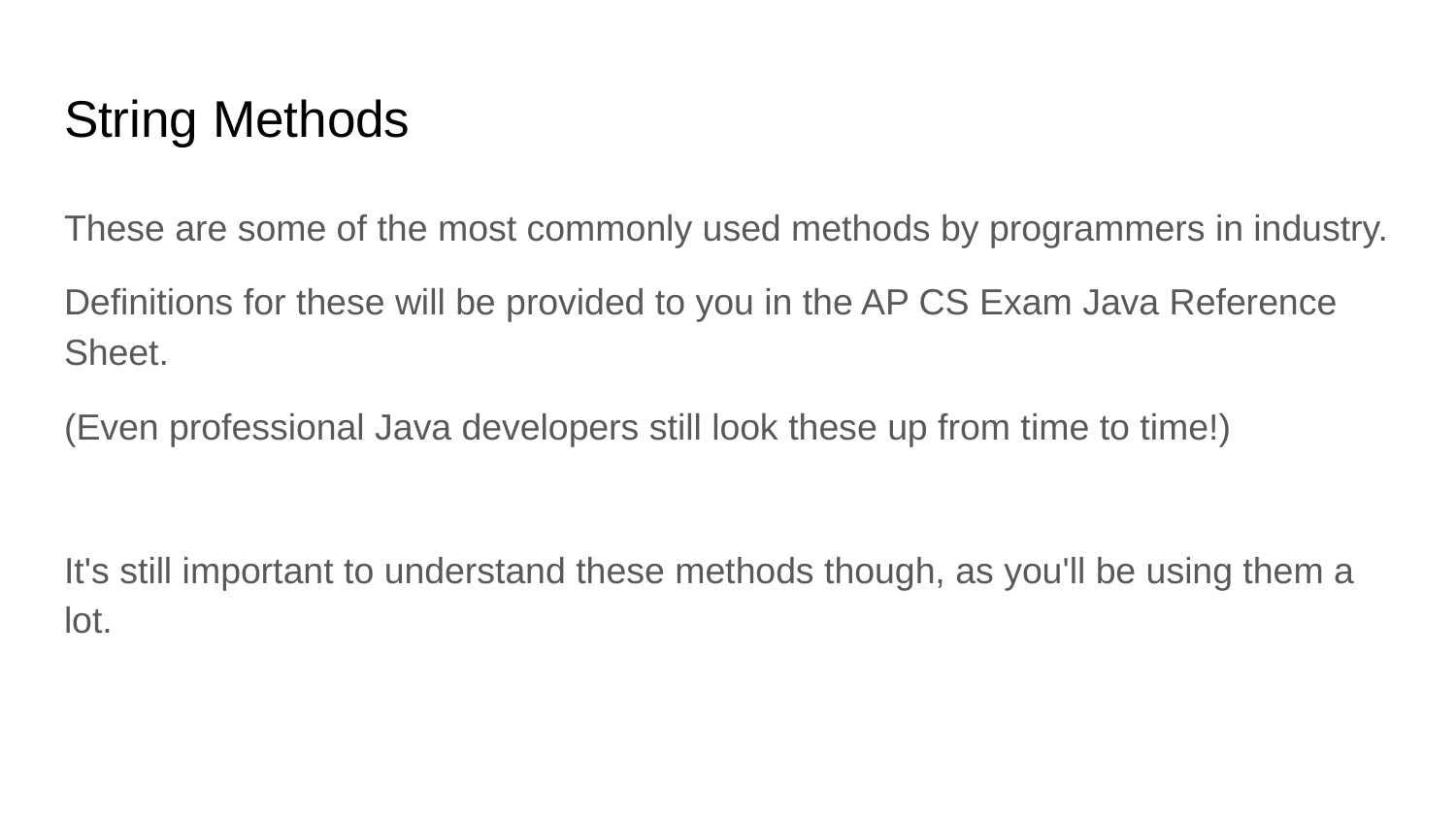

# String Methods
These are some of the most commonly used methods by programmers in industry.
Definitions for these will be provided to you in the AP CS Exam Java Reference Sheet.
(Even professional Java developers still look these up from time to time!)

It's still important to understand these methods though, as you'll be using them a lot.